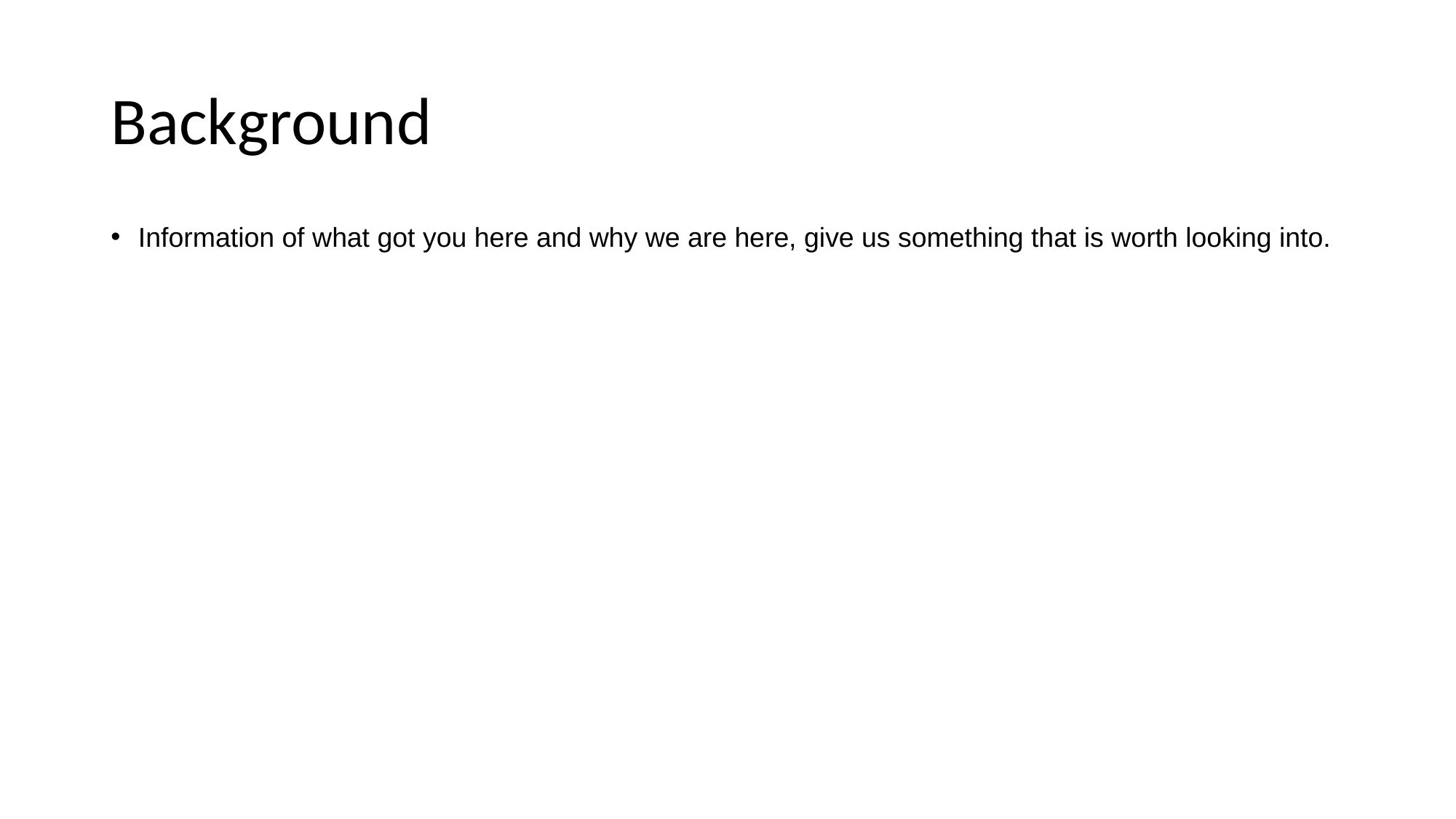

# Background
Information of what got you here and why we are here, give us something that is worth looking into.